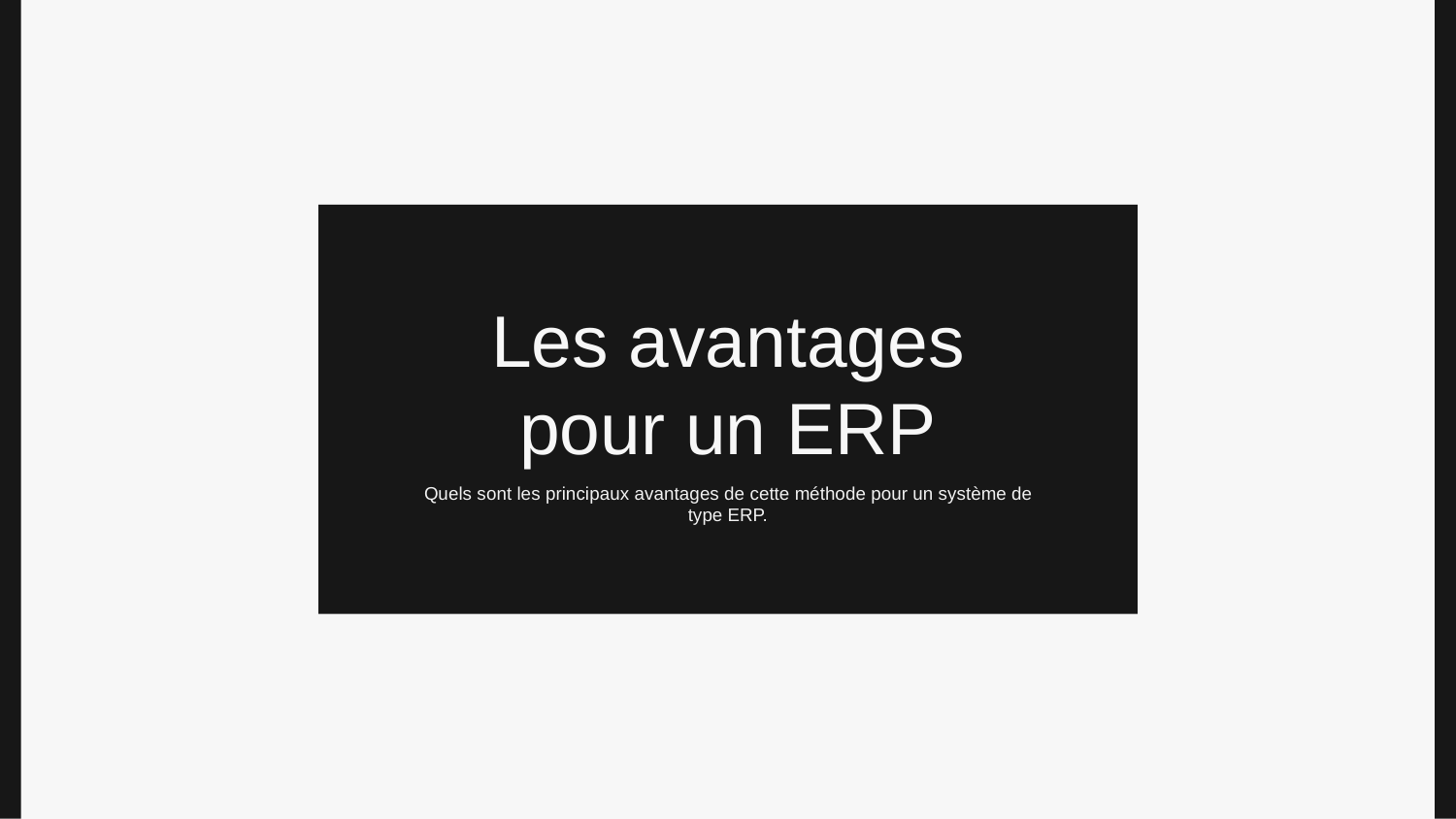

Les avantages pour un ERP
Quels sont les principaux avantages de cette méthode pour un système de type ERP.